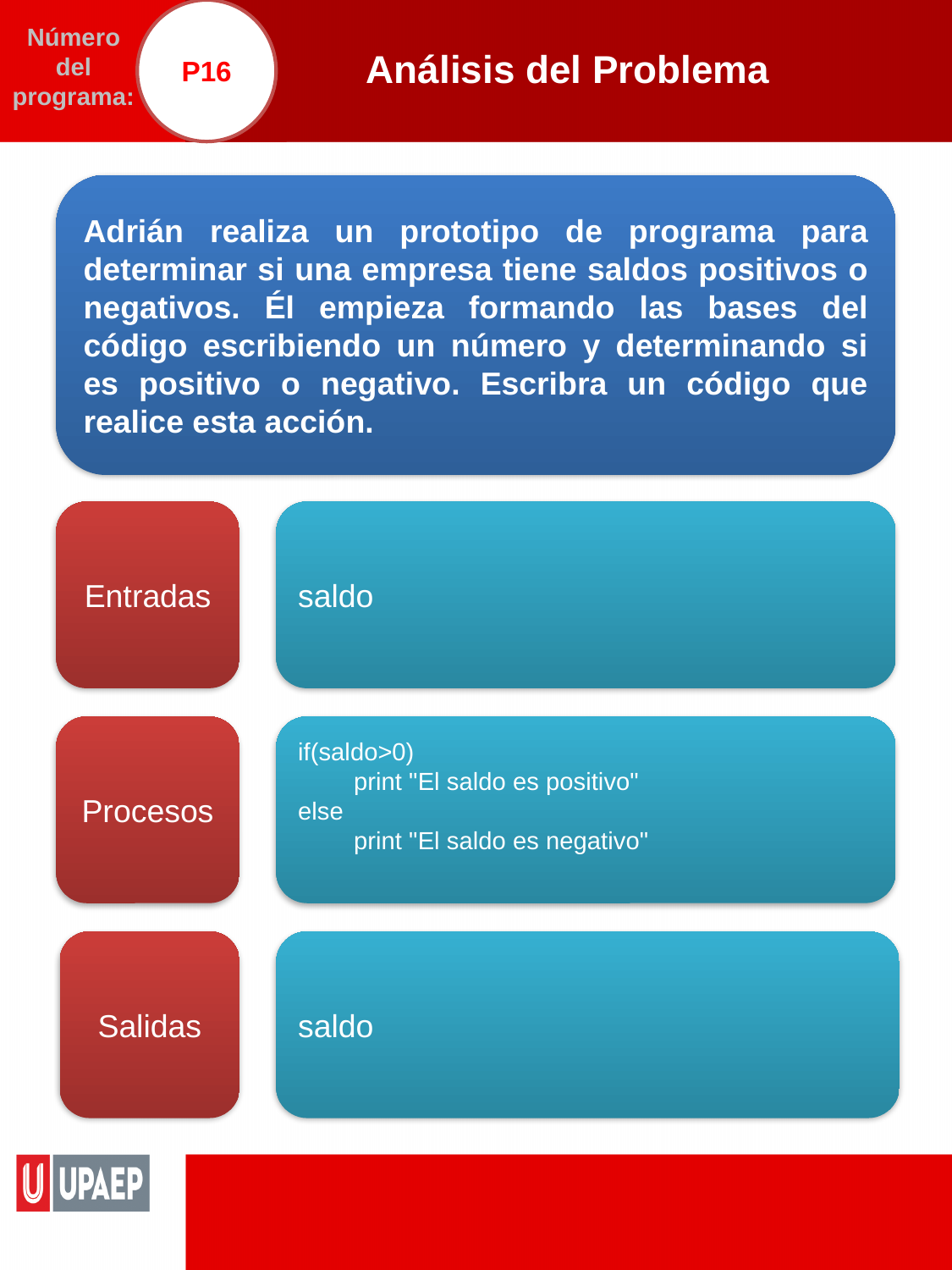

P16
# Análisis del Problema
Número del programa:
Adrián realiza un prototipo de programa para determinar si una empresa tiene saldos positivos o negativos. Él empieza formando las bases del código escribiendo un número y determinando si es positivo o negativo. Escribra un código que realice esta acción.

Entradas
saldo
Procesos
if(saldo>0)
        print "El saldo es positivo"
else
        print "El saldo es negativo"

Salidas
saldo